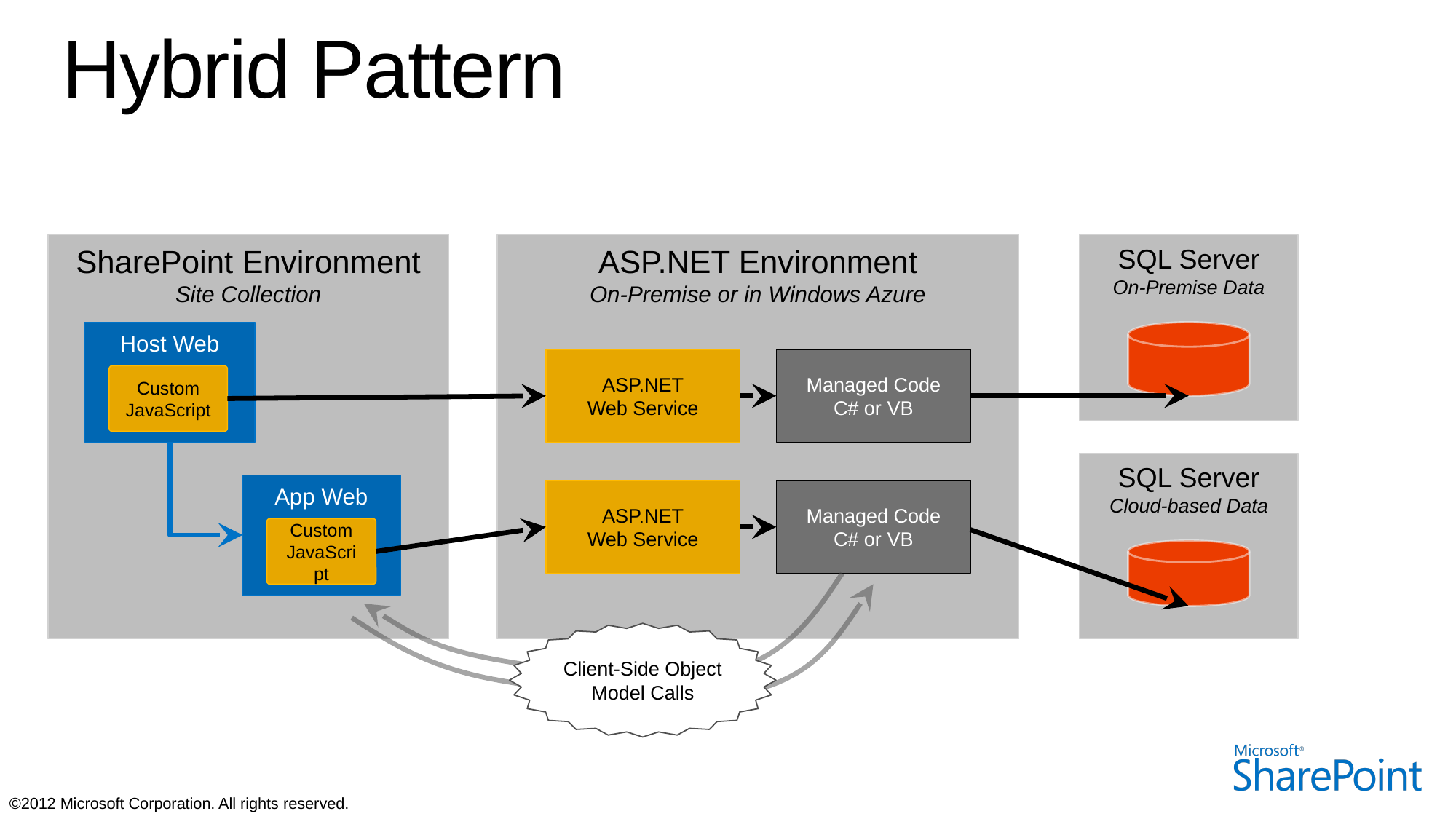

# Hybrid Pattern
SharePoint Environment
Site Collection
ASP.NET Environment
On-Premise or in Windows Azure
SQL Server
On-Premise Data
Host Web

ASP.NET
Web Service
Managed Code
C# or VB
Custom
JavaScript
SQL Server
Cloud-based Data
App Web
ASP.NET
Web Service
Managed Code
C# or VB
Custom
JavaScript

Client-Side Object Model Calls